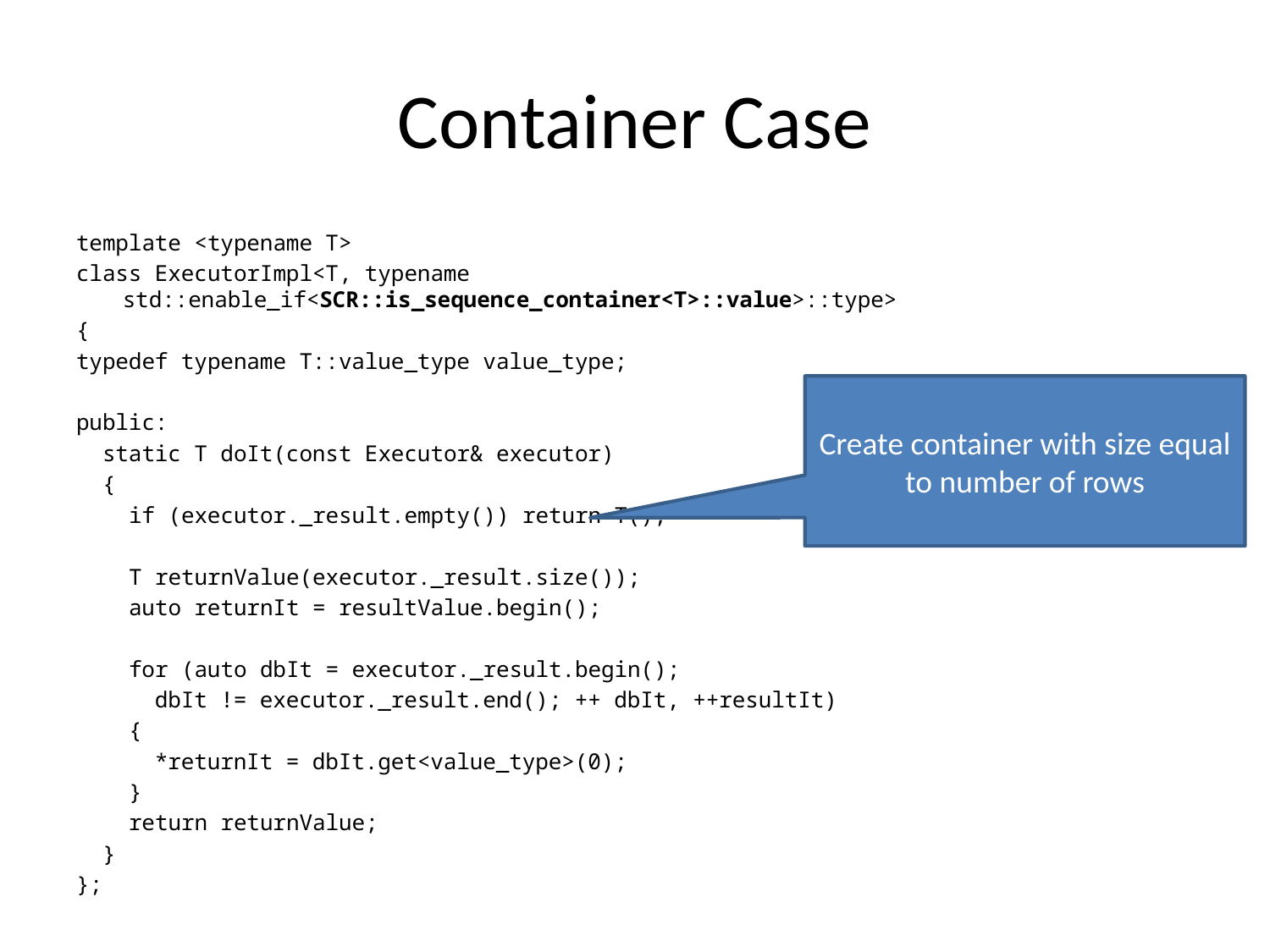

# Container Case
template <typename T>
class ExecutorImpl<T, typename std::enable_if<SCR::is_sequence_container<T>::value>::type>
{
typedef typename T::value_type value_type;

public:
  static T doIt(const Executor& executor)
  {
    if (executor._result.empty()) return T();

    T returnValue(executor._result.size());
    auto returnIt = resultValue.begin();

    for (auto dbIt = executor._result.begin();
      dbIt != executor._result.end(); ++ dbIt, ++resultIt)
    {
      *returnIt = dbIt.get<value_type>(0);
    }
    return returnValue;
  }
};

Create container with size equal to number of rows